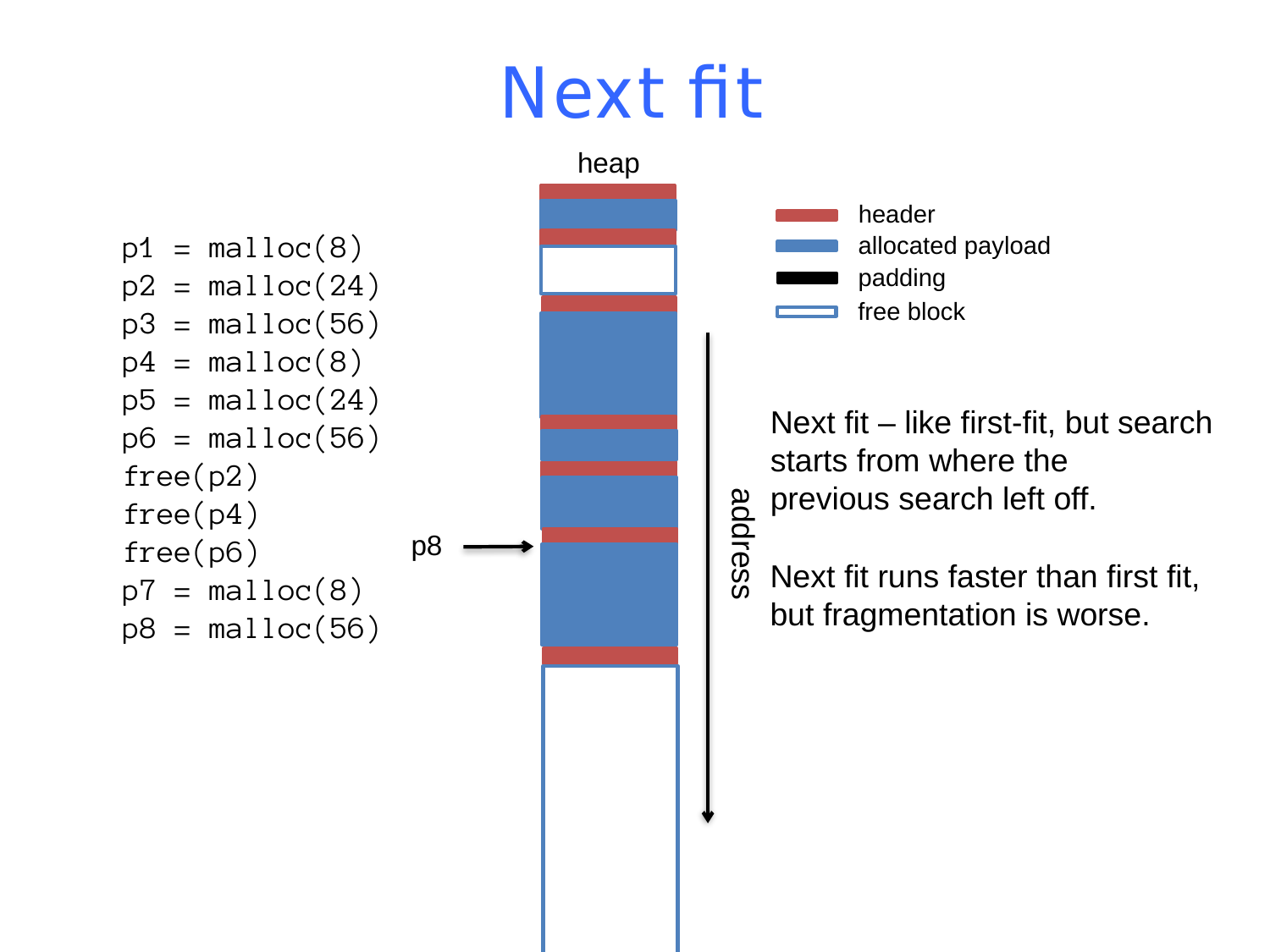

# Next fit
heap

header

allocated payload

padding

free block

address

p1 = malloc(8)
p2 = malloc(24)
p3 = malloc(56)
p4 = malloc(8)
p5 = malloc(24)
p6 = malloc(56)
free(p2)
free(p4)
free(p6)
p7 = malloc(8)
p8 = malloc(56)

Next fit – like first-fit, but search
starts from where the
previous search left off.
p8
Next fit runs faster than first fit,
but fragmentation is worse.